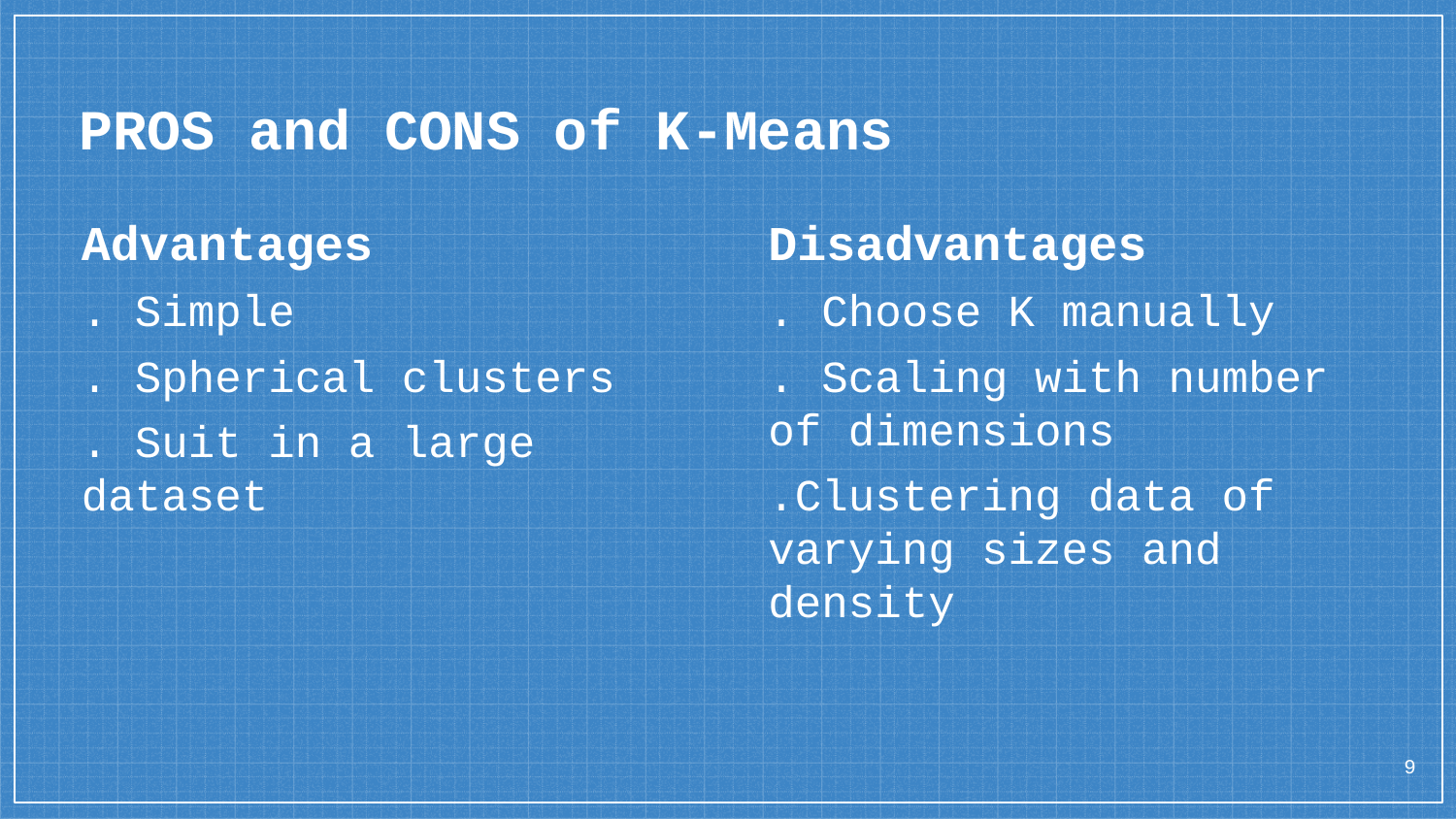

# PROS and CONS of K-Means
Advantages
. Simple
. Spherical clusters
. Suit in a large dataset
Disadvantages
. Choose K manually
. Scaling with number of dimensions
.Clustering data of varying sizes and density
9